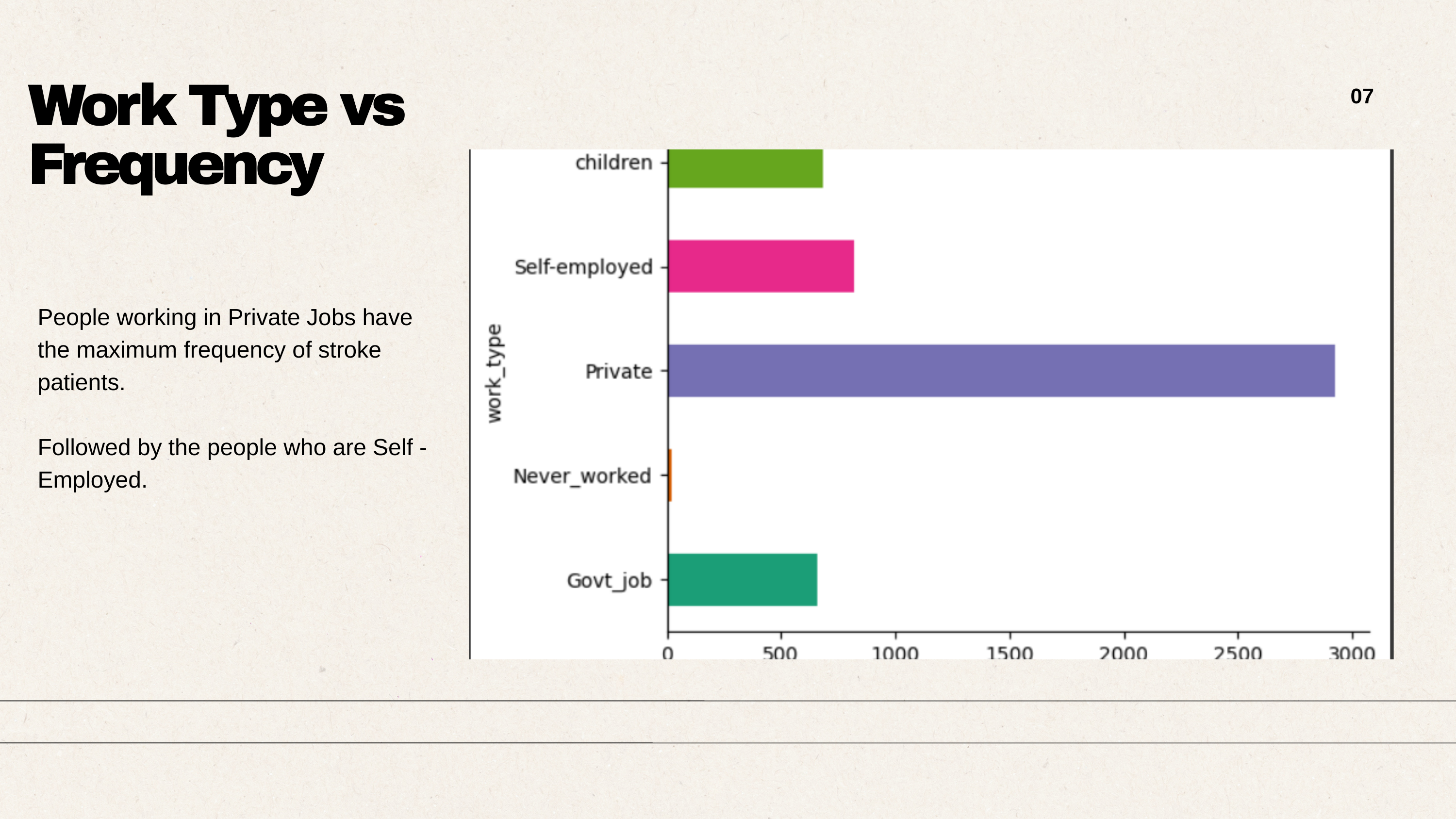

07
Work Type vs Frequency

People working in Private Jobs have the maximum frequency of stroke patients.

Followed by the people who are Self - Employed.